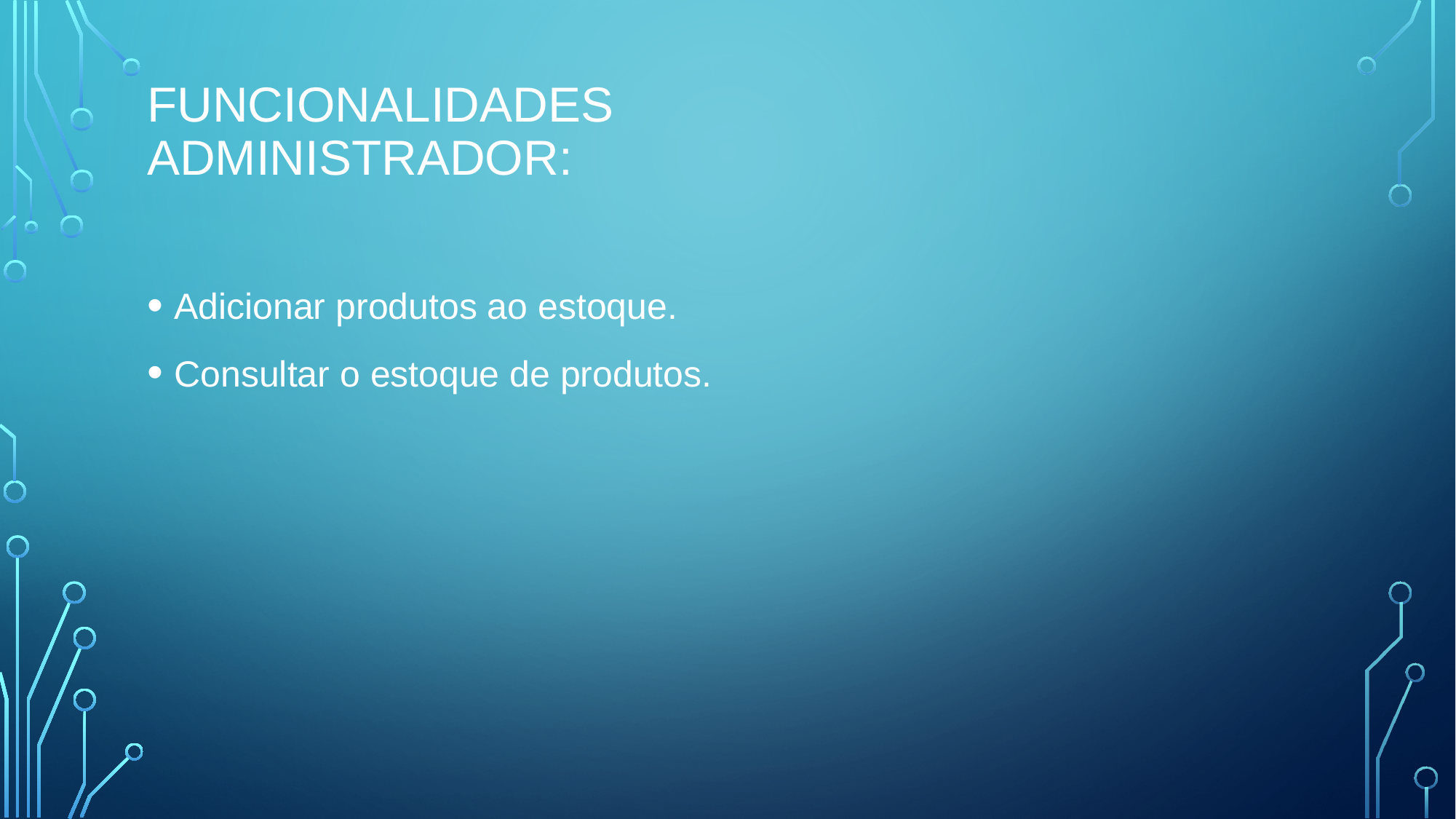

# Funcionalidades Administrador:
Adicionar produtos ao estoque.
Consultar o estoque de produtos.